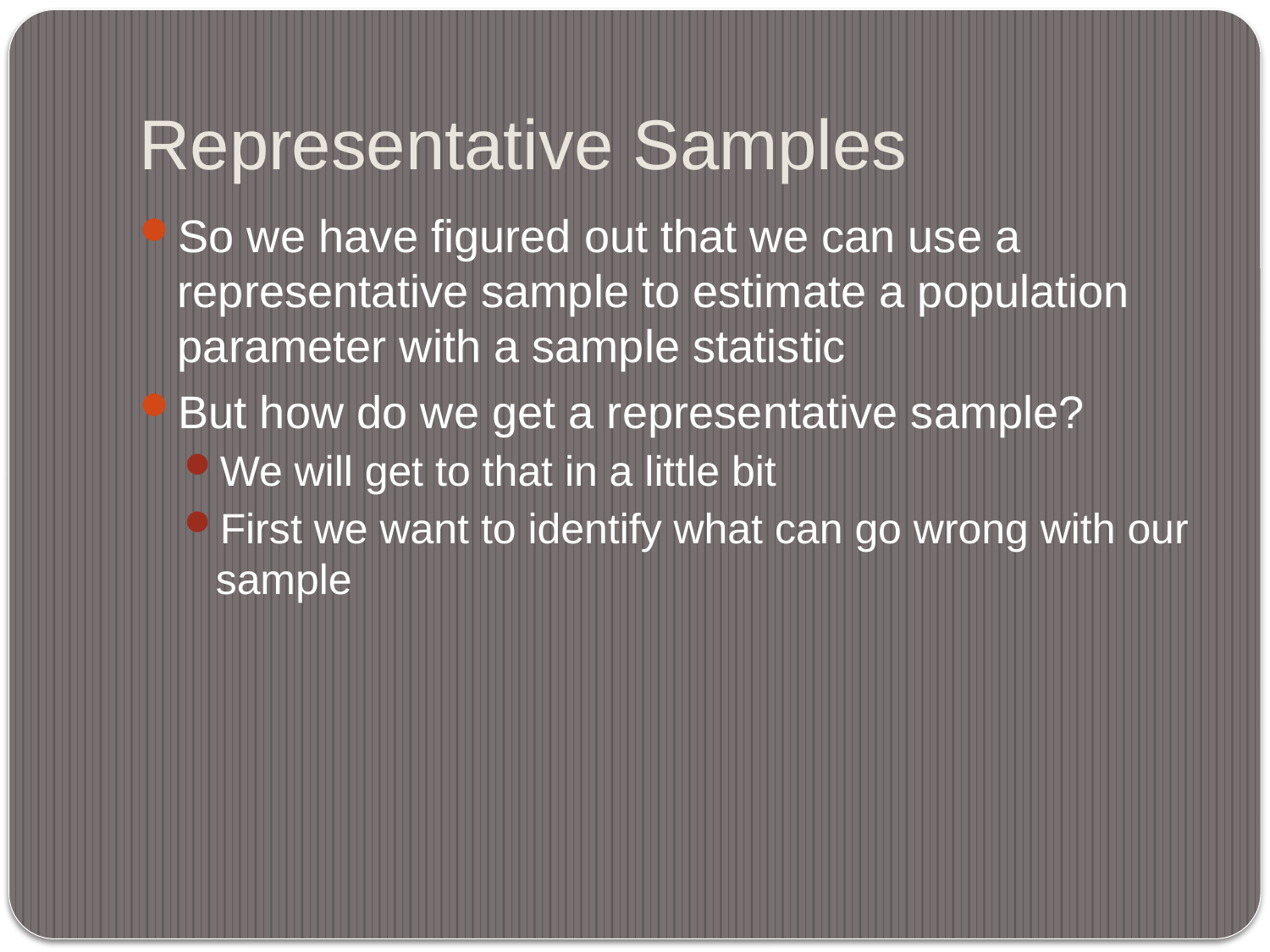

# Representative Samples
So we have figured out that we can use a representative sample to estimate a population parameter with a sample statistic
But how do we get a representative sample?
We will get to that in a little bit
First we want to identify what can go wrong with our sample